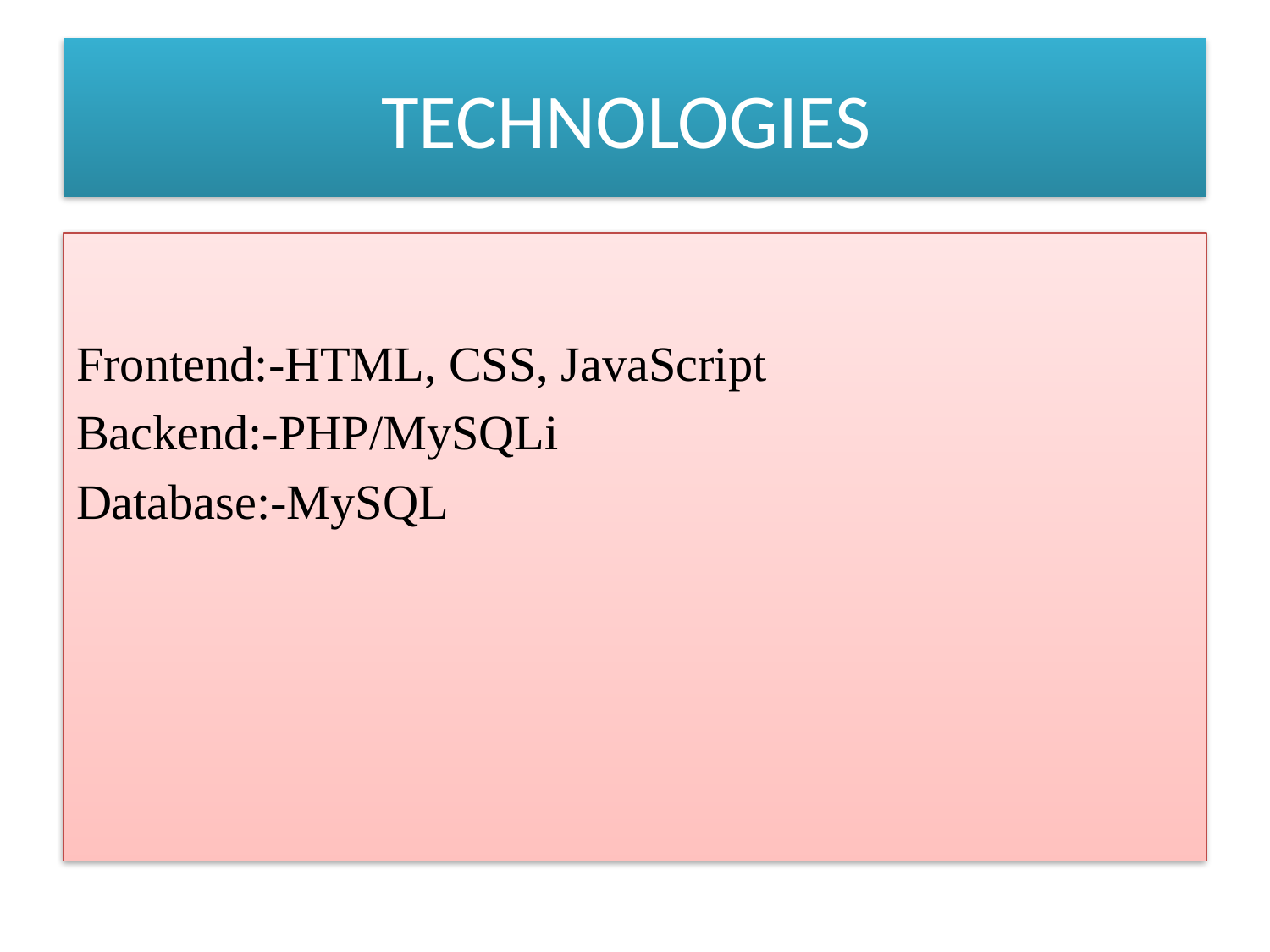

# TECHNOLOGIES

Frontend:-HTML, CSS, JavaScript
Backend:-PHP/MySQLi
Database:-MySQL